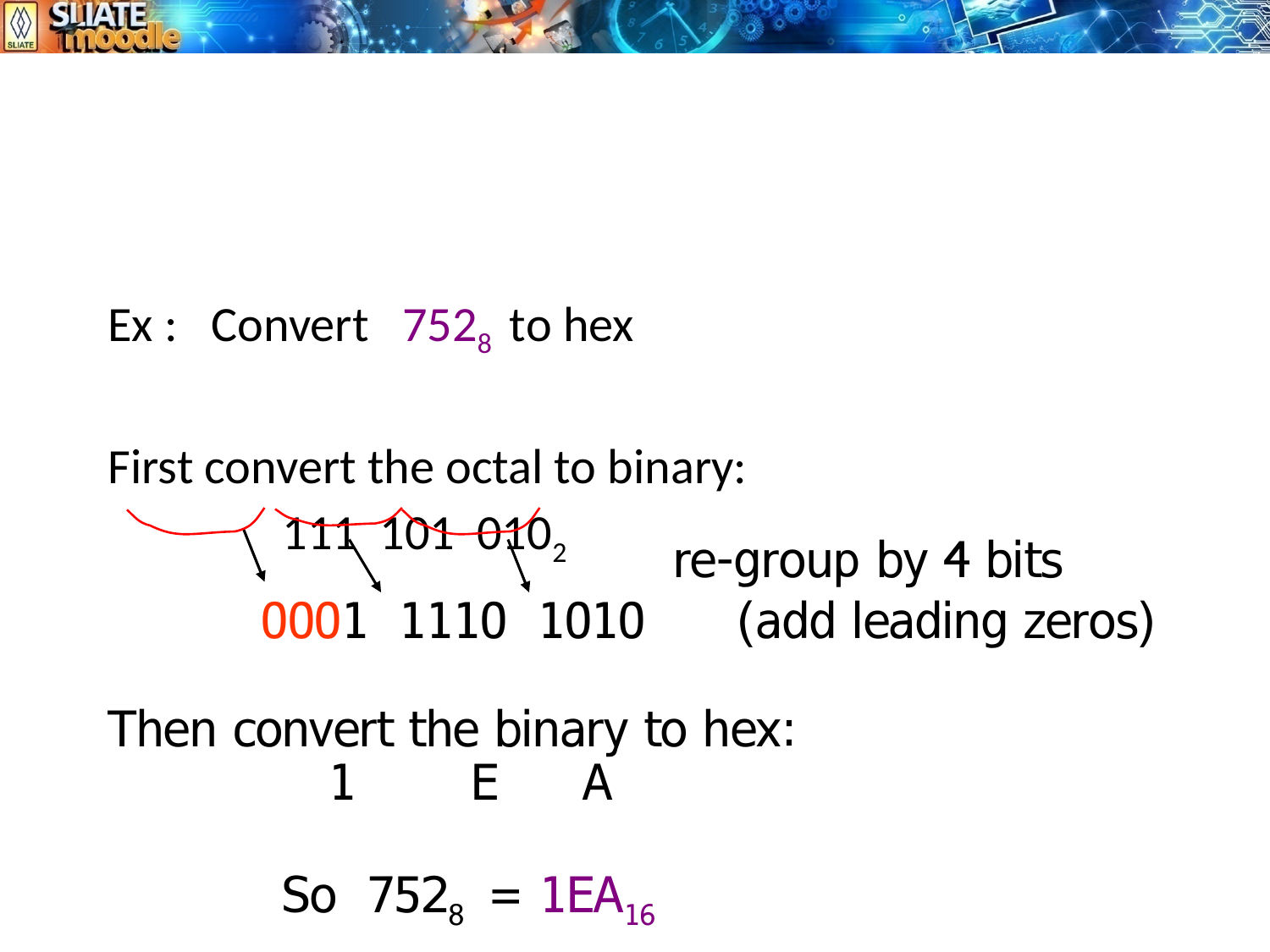

Ex :   Convert   7528  to hex

First convert the octal to binary:
 		111  101  0102

					  re-group by 4 bits
		0001  1110  1010      (add leading zeros)

Then convert the binary to hex:
		   1	    E	   A

		So  7528  = 1EA16